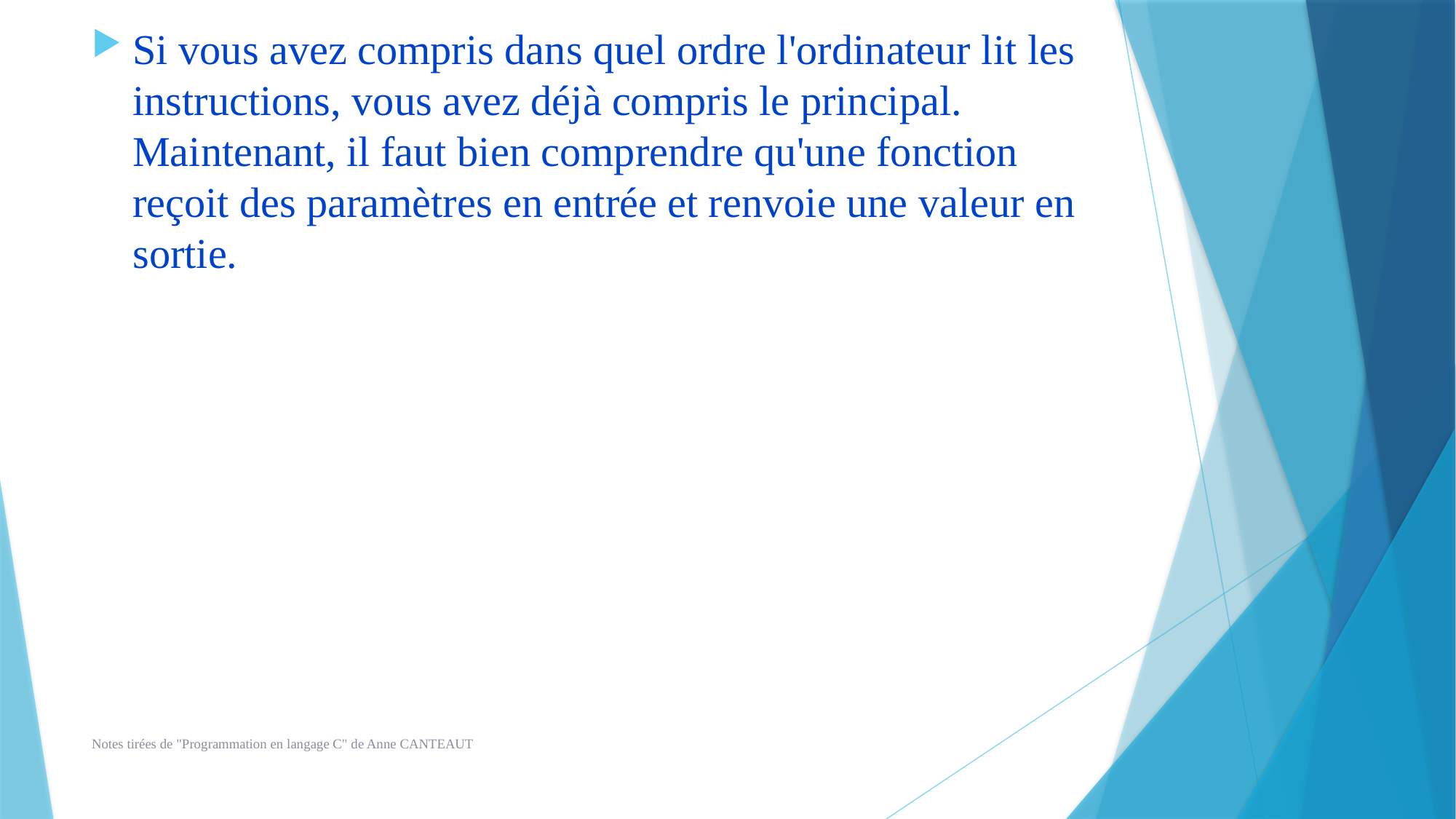

Si vous avez compris dans quel ordre l'ordinateur lit les instructions, vous avez déjà compris le principal. Maintenant, il faut bien comprendre qu'une fonction reçoit des paramètres en entrée et renvoie une valeur en sortie.

Notes tirées de "Programmation en langage C" de Anne CANTEAUT